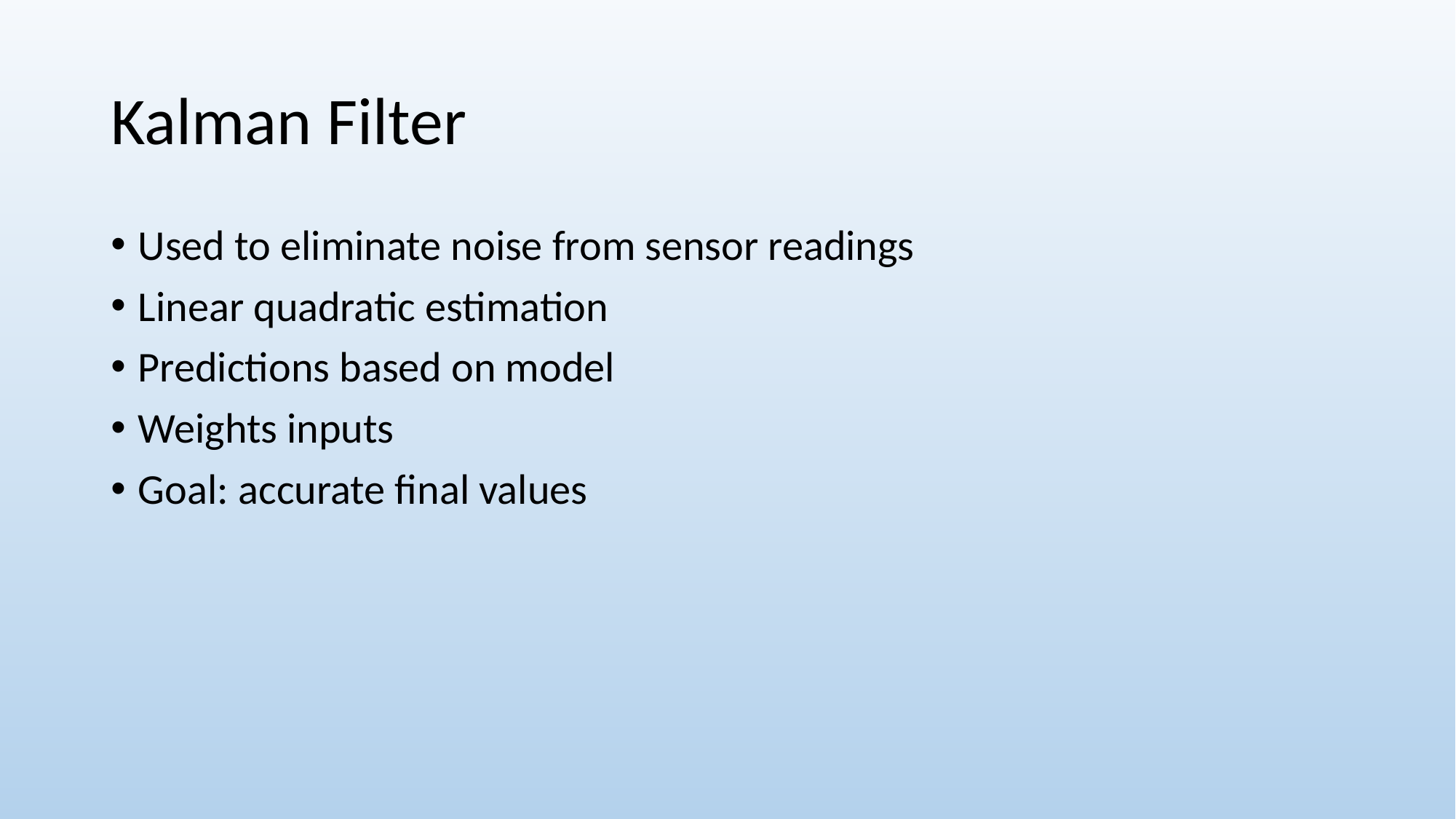

# Kalman Filter
Used to eliminate noise from sensor readings
Linear quadratic estimation
Predictions based on model
Weights inputs
Goal: accurate final values